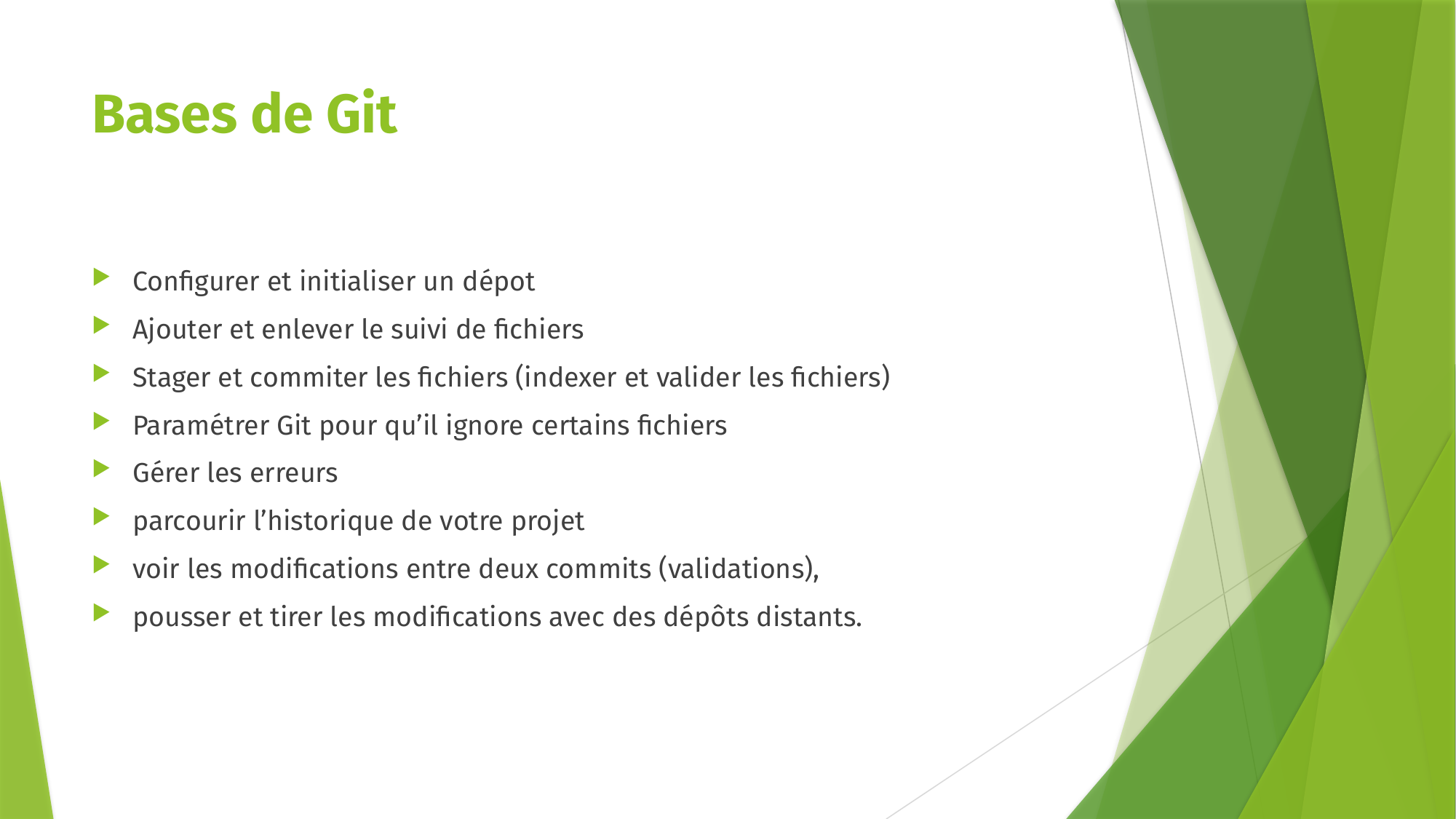

# Bases de Git
Configurer et initialiser un dépot
Ajouter et enlever le suivi de fichiers
Stager et commiter les fichiers (indexer et valider les fichiers)
Paramétrer Git pour qu’il ignore certains fichiers
Gérer les erreurs
parcourir l’historique de votre projet
voir les modifications entre deux commits (validations),
pousser et tirer les modifications avec des dépôts distants.